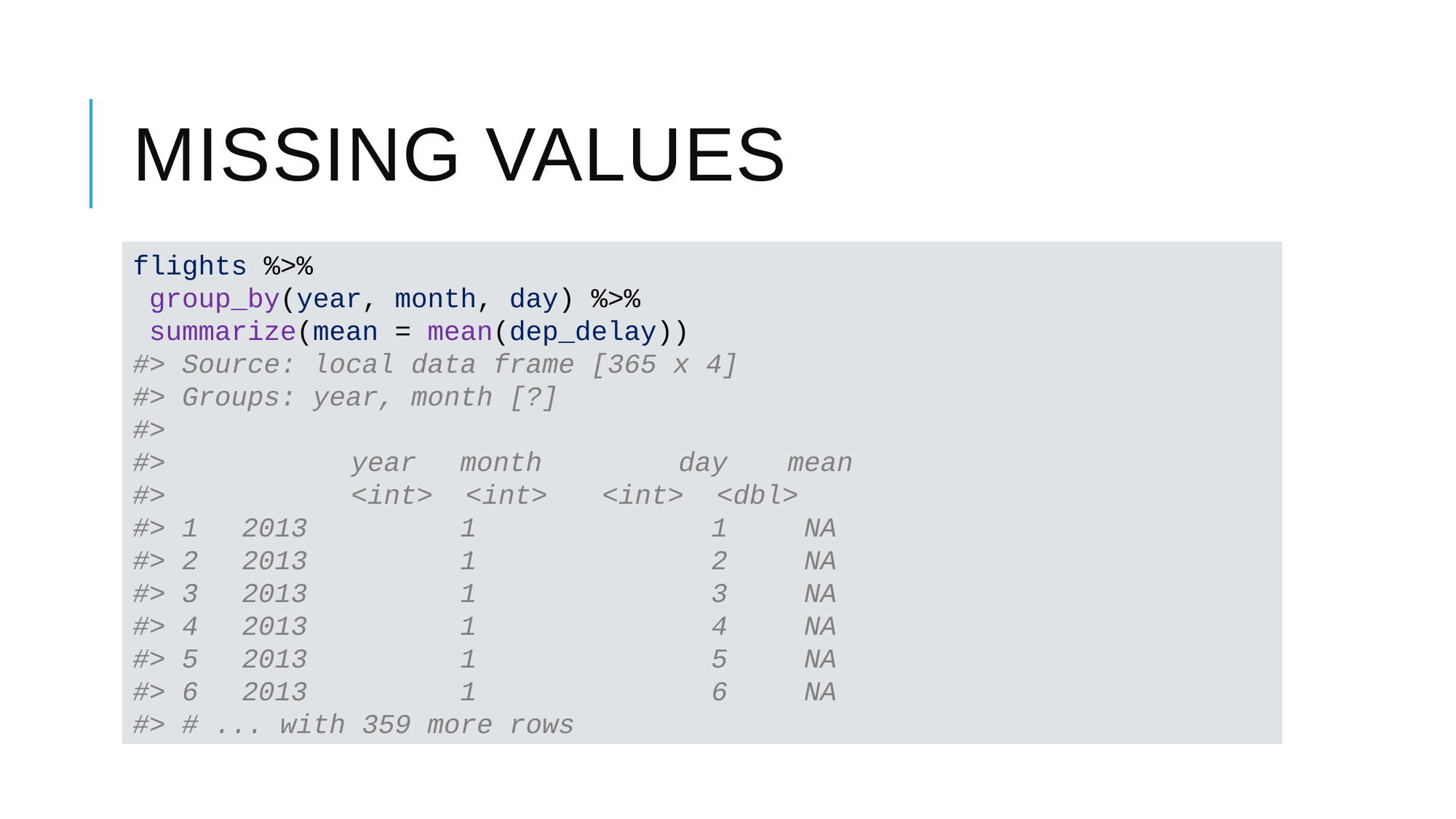

# Missing Values
flights %>%
 group_by(year, month, day) %>%
 summarize(mean = mean(dep_delay))
#> Source: local data frame [365 x 4]
#> Groups: year, month [?]
#>
#> 		year 	month 		day 	mean
#> 		<int>  <int> 	  <int>  <dbl>
#> 1 	2013 		1 		  1 	 NA
#> 2 	2013 		1 		  2 	 NA
#> 3 	2013 		1  	 	  3 	 NA
#> 4 	2013 		1 		  4 	 NA
#> 5 	2013 		1 		  5 	 NA
#> 6 	2013 		1 		  6 	 NA
#> # ... with 359 more rows